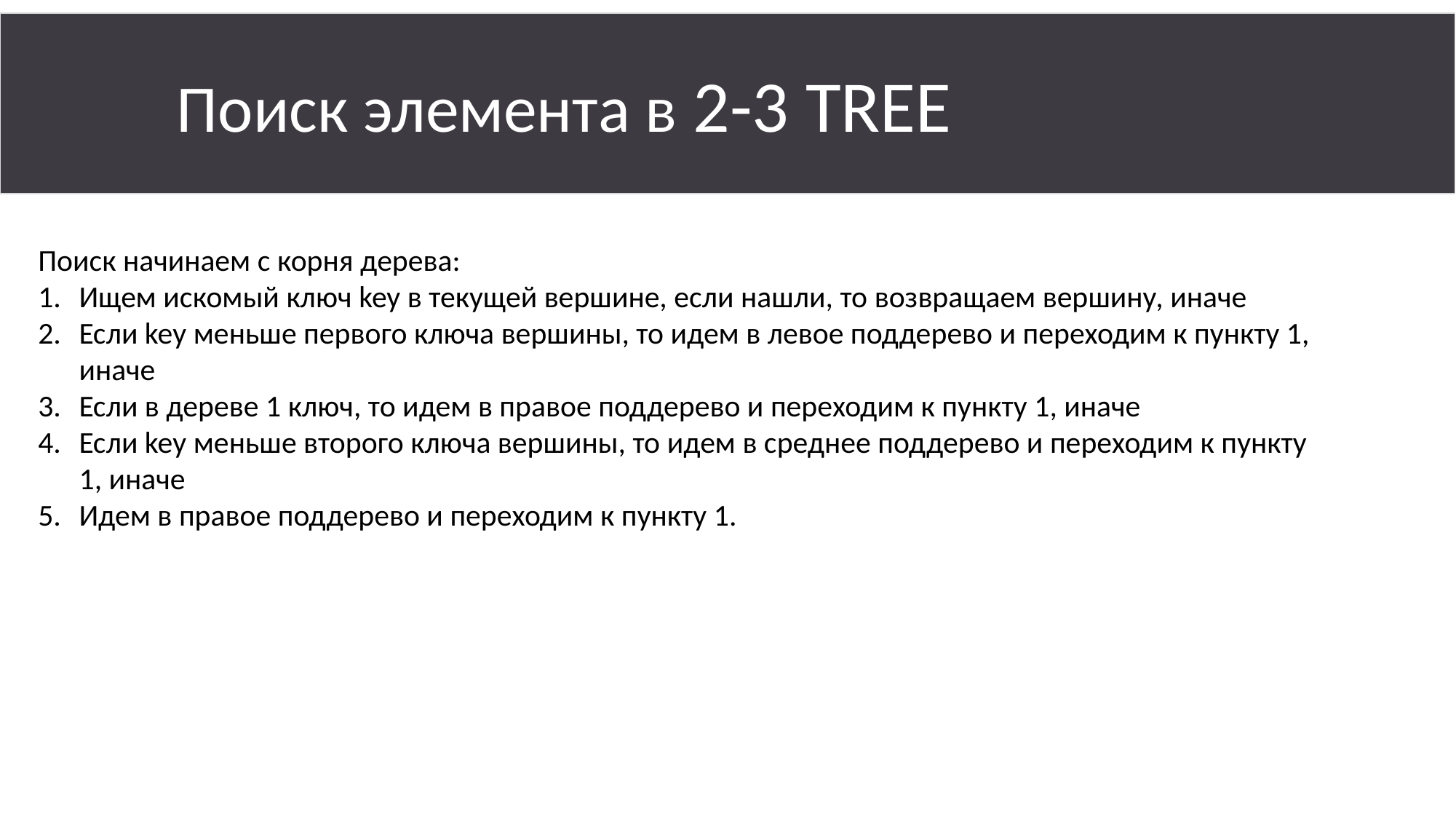

Поиск элемента в 2-3 TREE
Поиск начинаем с корня дерева:
Ищем искомый ключ key в текущей вершине, если нашли, то возвращаем вершину, иначе
Если key меньше первого ключа вершины, то идем в левое поддерево и переходим к пункту 1, иначе
Если в дереве 1 ключ, то идем в правое поддерево и переходим к пункту 1, иначе
Если key меньше второго ключа вершины, то идем в среднее поддерево и переходим к пункту 1, иначе
Идем в правое поддерево и переходим к пункту 1.